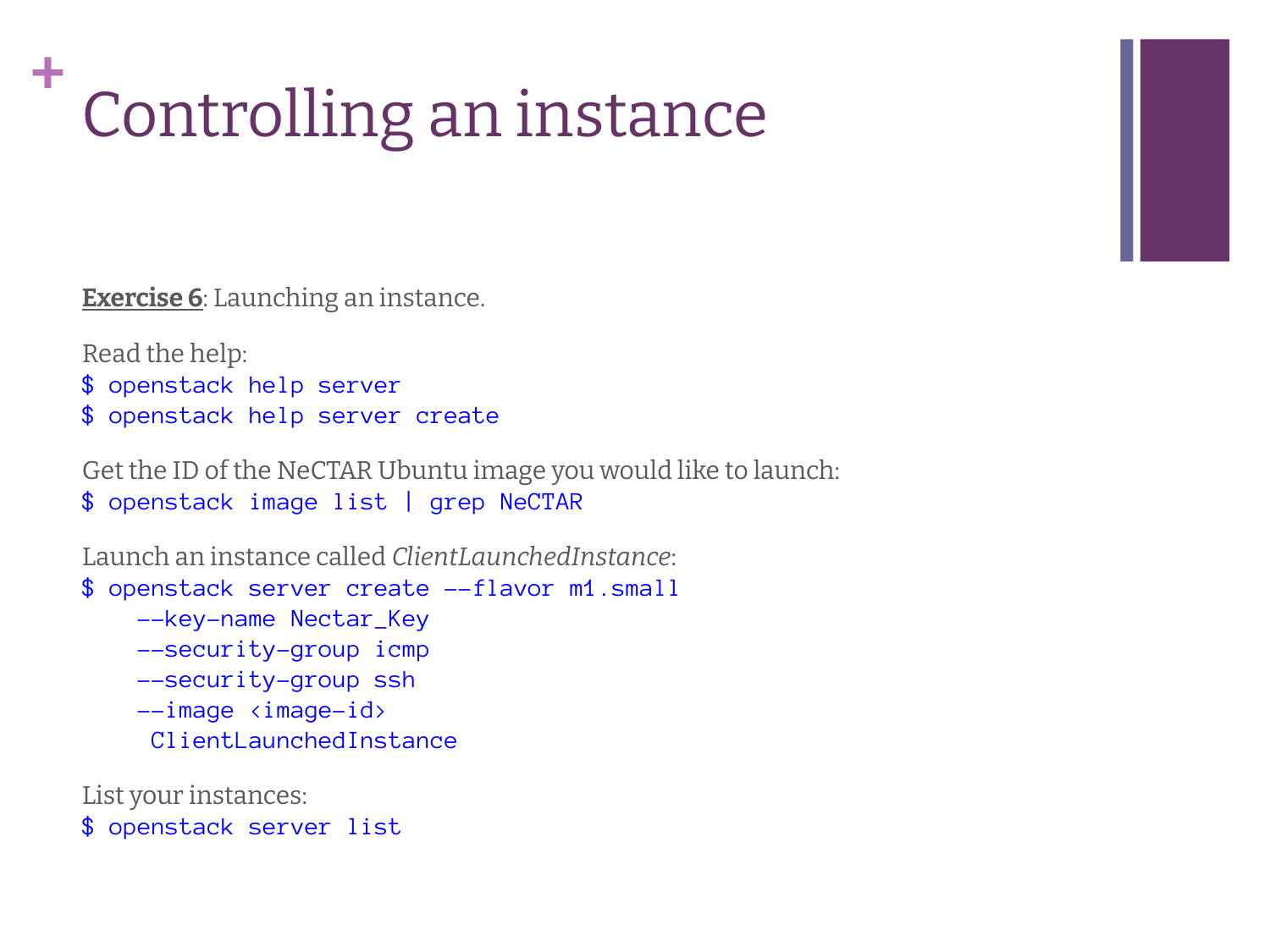

# Controlling an instance
Exercise 6: Launching an instance.
Read the help:
$ openstack help server
$ openstack help server create
Get the ID of the NeCTAR Ubuntu image you would like to launch:
$ openstack image list | grep NeCTAR
Launch an instance called ClientLaunchedInstance:
$ openstack server create --flavor m1.small
    --key-name Nectar_Key
    --security-group icmp
    --security-group ssh
    --image <image-id>
     ClientLaunchedInstance
List your instances:
$ openstack server list